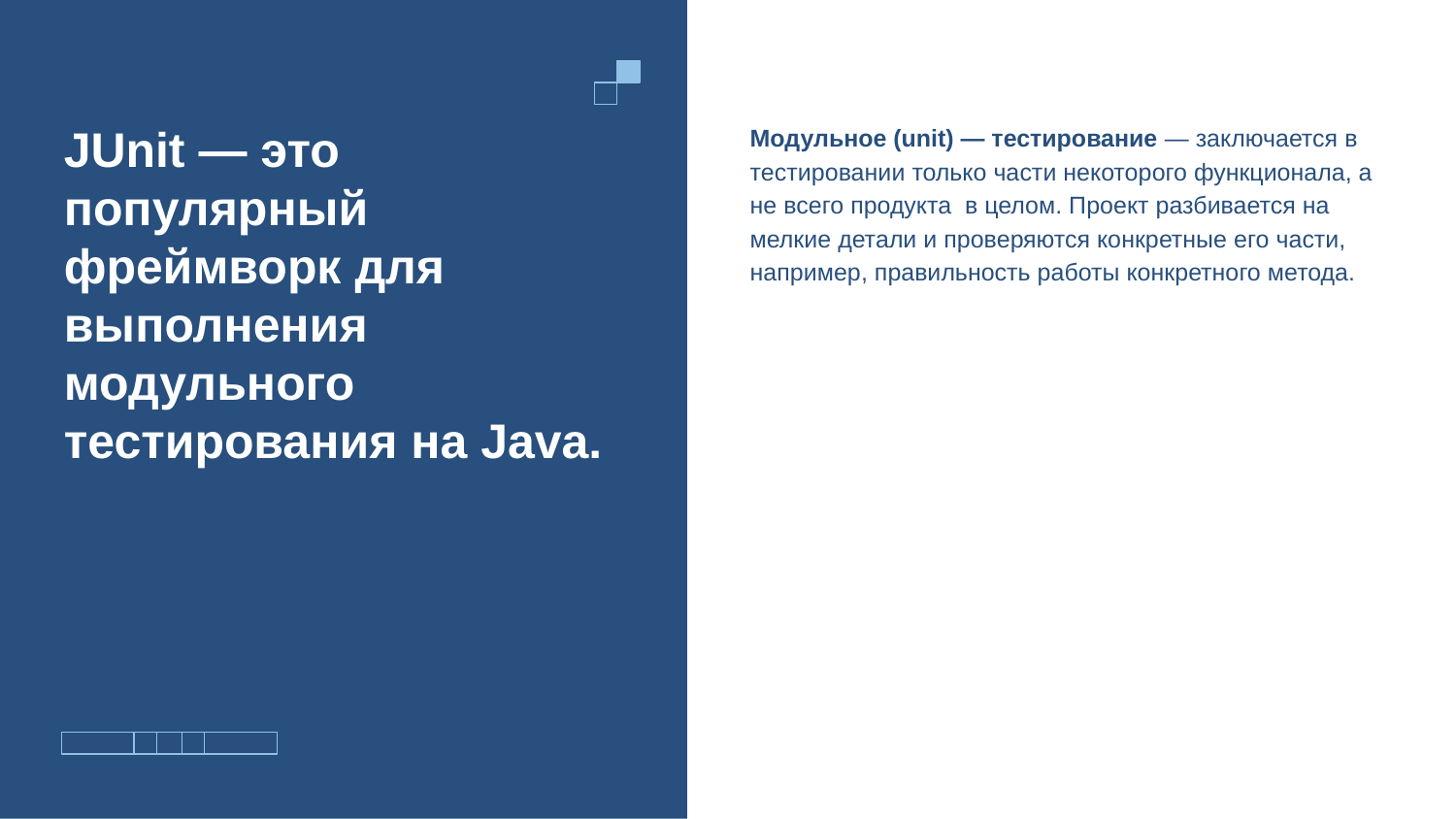

JUnit — это популярный фреймворк для выполнения модульного тестирования на Java.
Модульное (unit) — тестирование — заключается в тестировании только части некоторого функционала, а не всего продукта  в целом. Проект разбивается на мелкие детали и проверяются конкретные его части, например, правильность работы конкретного метода.